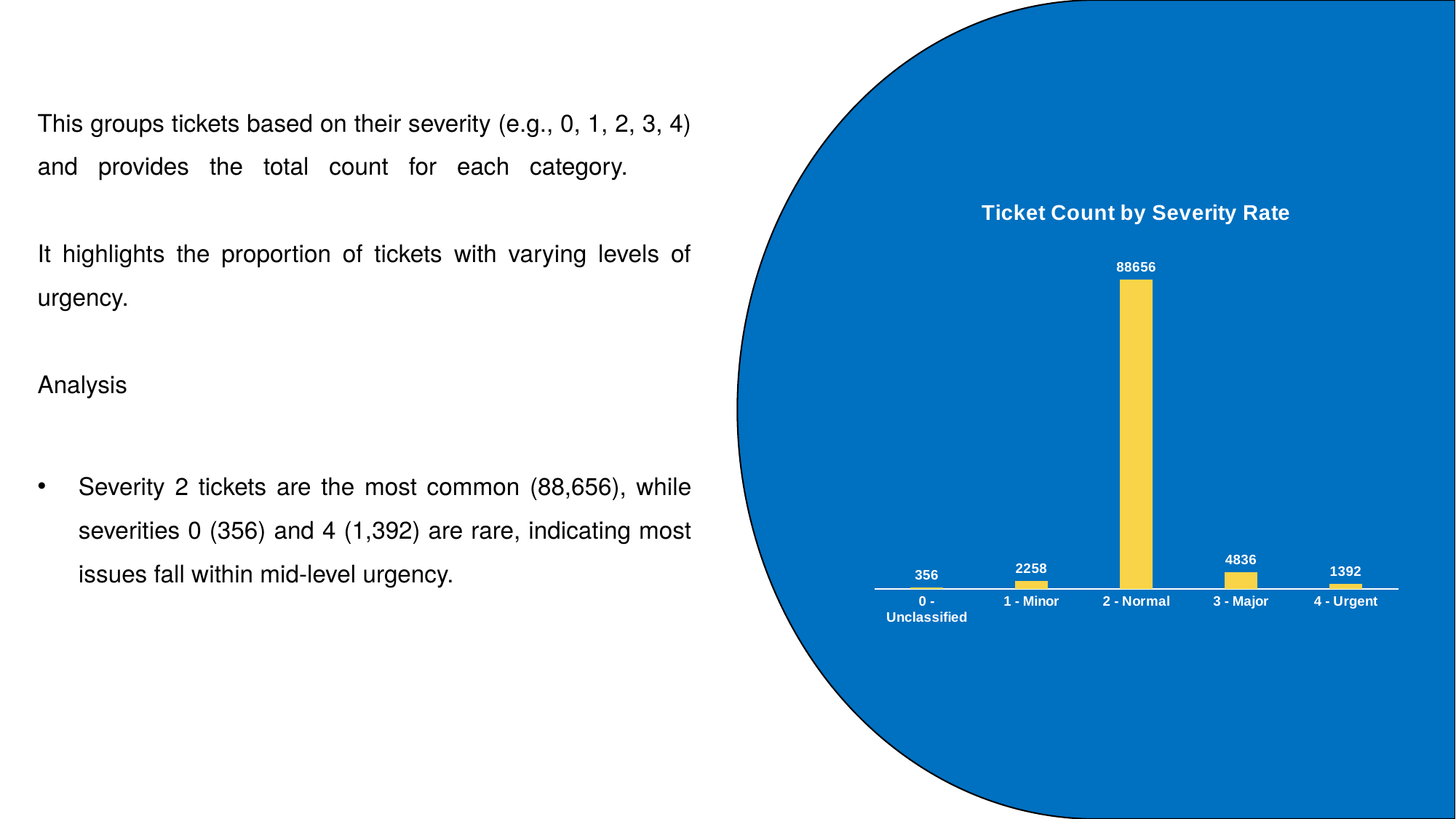

This groups tickets based on their severity (e.g., 0, 1, 2, 3, 4) and provides the total count for each category.
It highlights the proportion of tickets with varying levels of urgency.

Analysis

Severity 2 tickets are the most common (88,656), while severities 0 (356) and 4 (1,392) are rare, indicating most issues fall within mid-level urgency.

### Chart: Ticket Count by Severity Rate

| Category | Total |
|---|---|
| 0 - Unclassified | 356.0 |
| 1 - Minor | 2258.0 |
| 2 - Normal | 88656.0 |
| 3 - Major | 4836.0 |
| 4 - Urgent | 1392.0 |
#